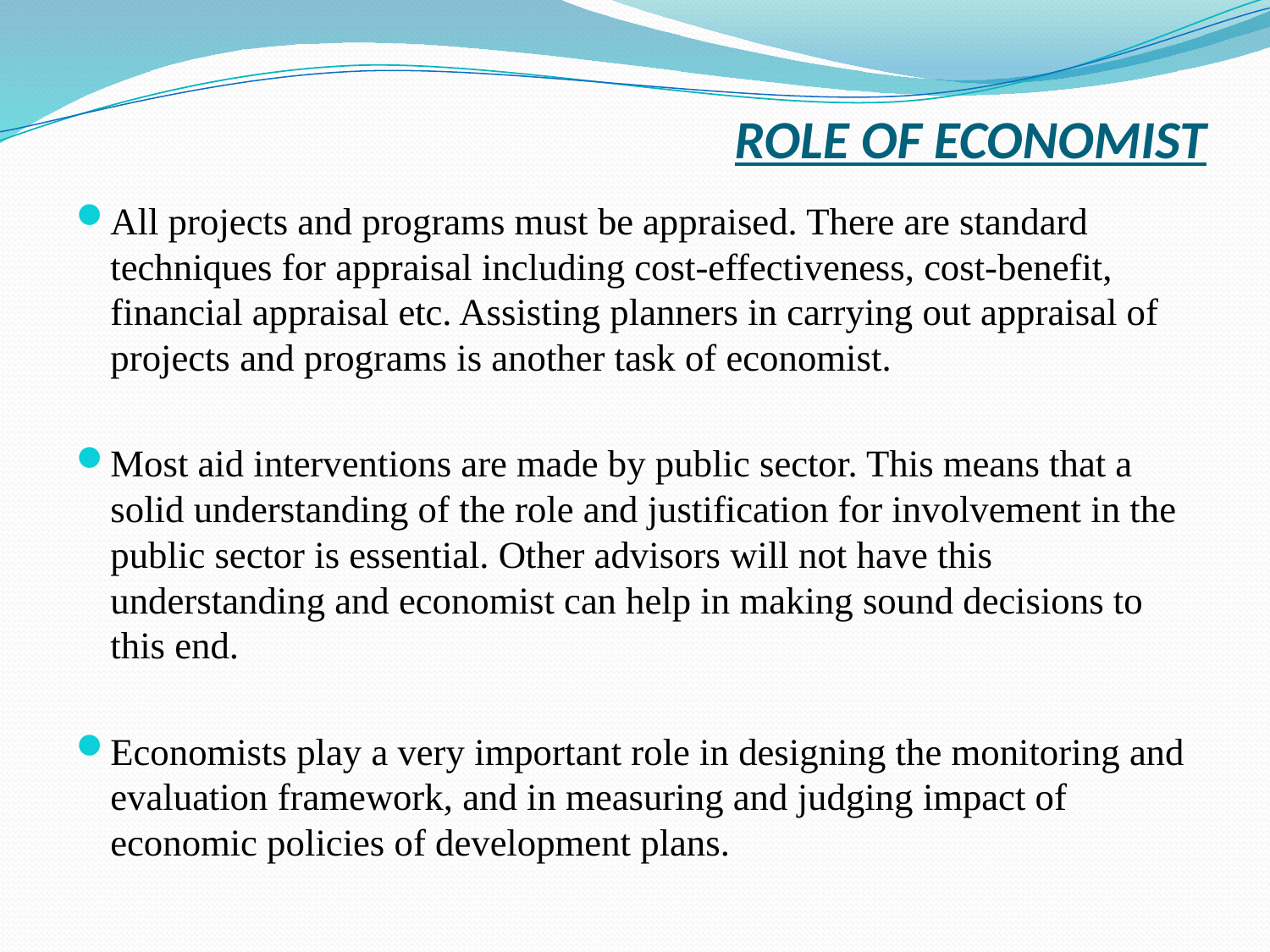

# ROLE OF ECONOMIST
All projects and programs must be appraised. There are standard techniques for appraisal including cost-effectiveness, cost-benefit, financial appraisal etc. Assisting planners in carrying out appraisal of projects and programs is another task of economist.

Most aid interventions are made by public sector. This means that a solid understanding of the role and justification for involvement in the public sector is essential. Other advisors will not have this understanding and economist can help in making sound decisions to this end.

Economists play a very important role in designing the monitoring and evaluation framework, and in measuring and judging impact of economic policies of development plans.